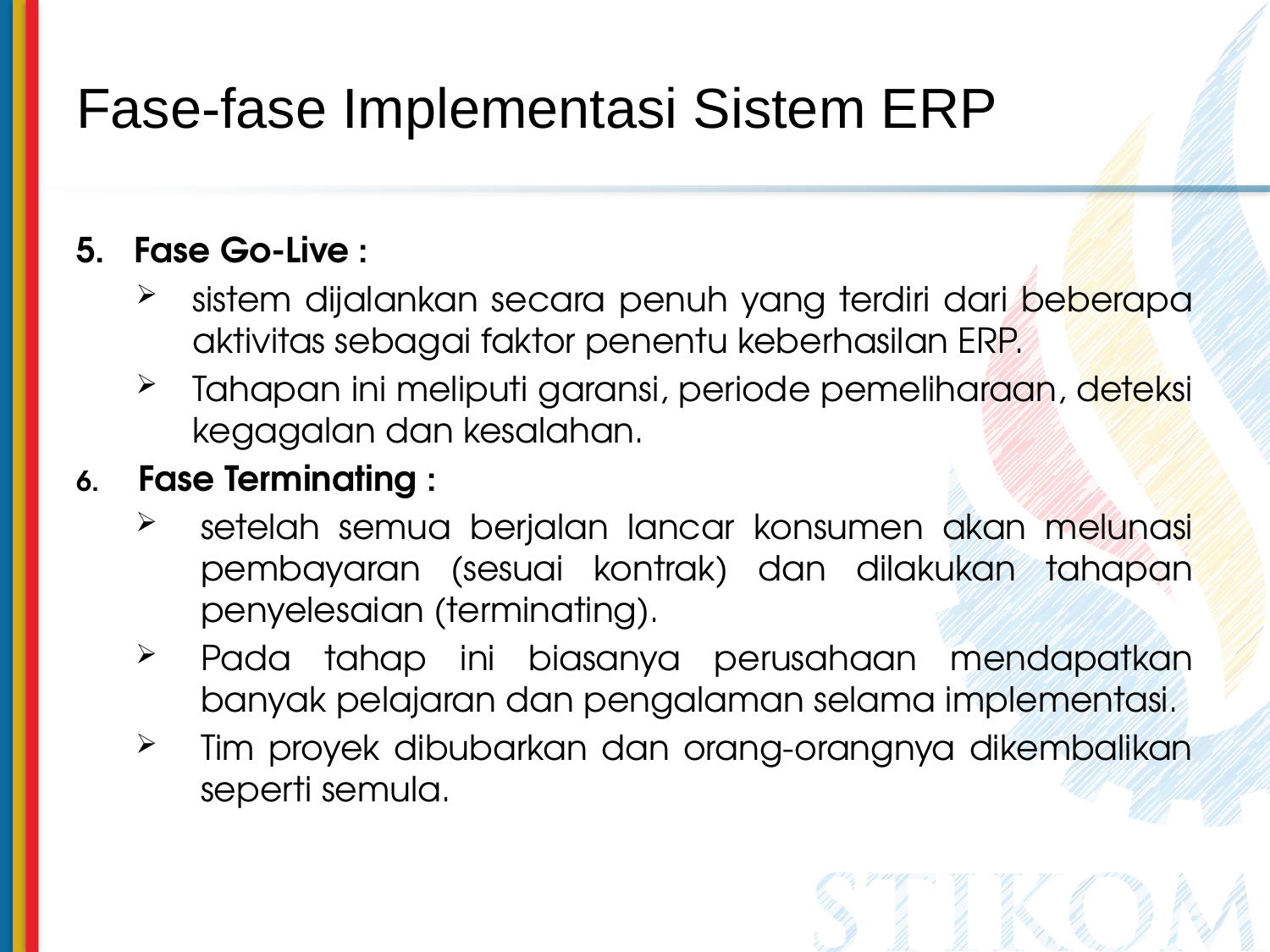

# Fase-fase Implementasi Sistem ERP
5.   Fase Go-Live :
sistem dijalankan secara penuh yang terdiri dari beberapa aktivitas sebagai faktor penentu keberhasilan ERP.
Tahapan ini meliputi garansi, periode pemeliharaan, deteksi kegagalan dan kesalahan.
Fase Terminating :
setelah semua berjalan lancar konsumen akan melunasi pembayaran (sesuai kontrak) dan dilakukan tahapan penyelesaian (terminating).
Pada tahap ini biasanya perusahaan mendapatkan banyak pelajaran dan pengalaman selama implementasi.
Tim proyek dibubarkan dan orang-orangnya dikembalikan seperti semula.